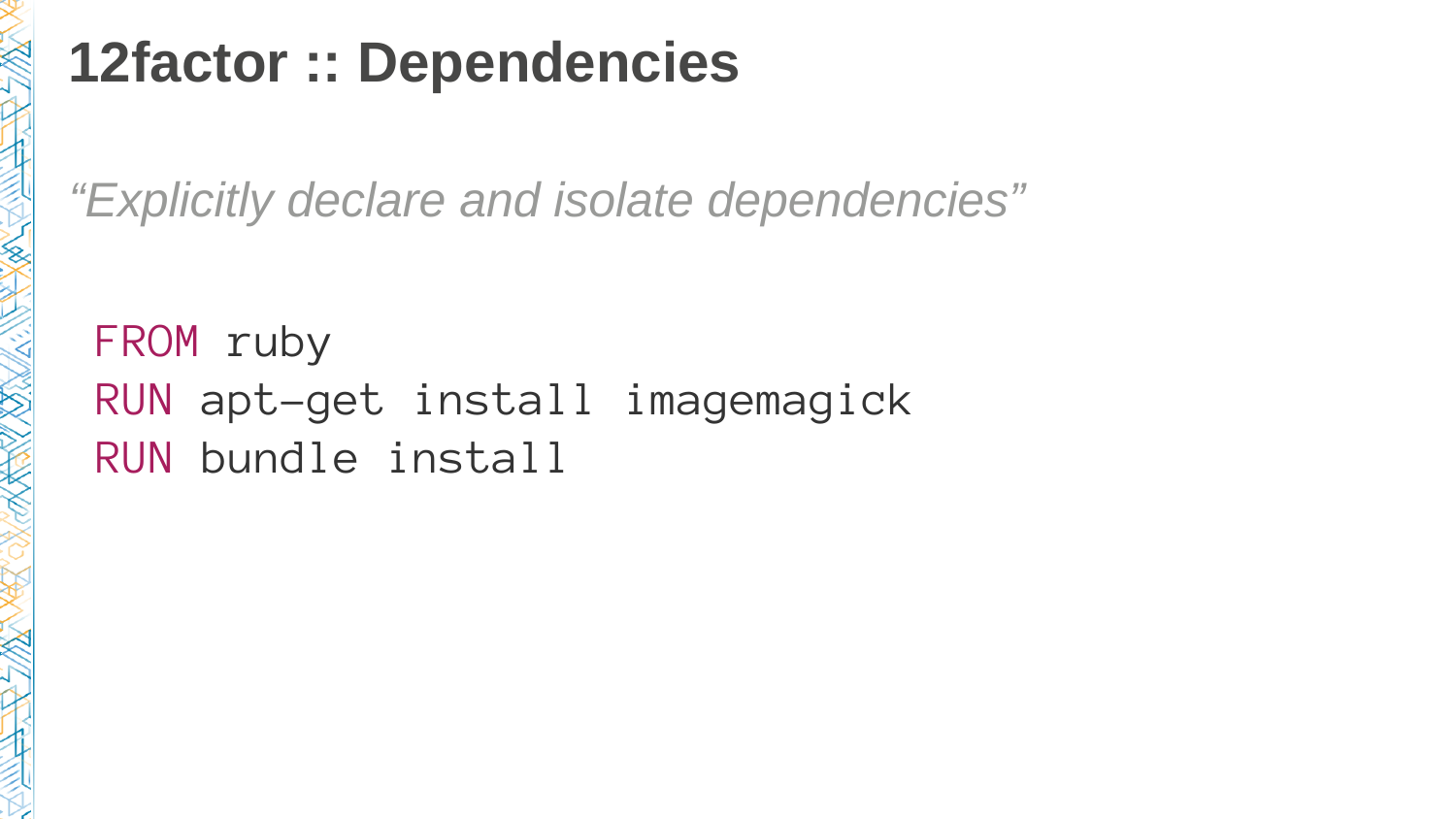

# 12factor :: Dependencies
“Explicitly declare and isolate dependencies”
FROM ruby
RUN apt-get install imagemagick
RUN bundle install